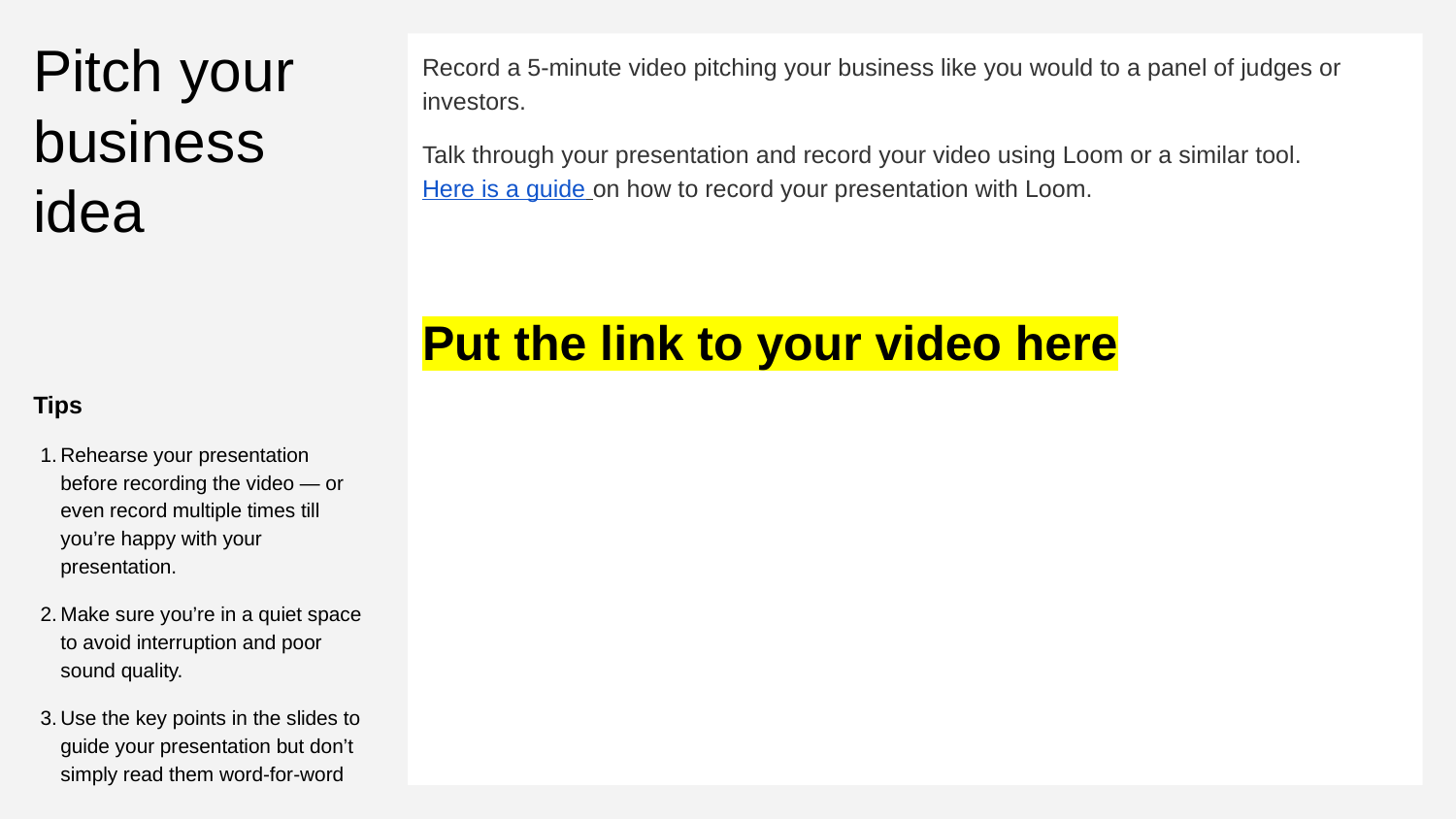

Record a 5-minute video pitching your business like you would to a panel of judges or investors.
Talk through your presentation and record your video using Loom or a similar tool. Here is a guide on how to record your presentation with Loom.

Put the link to your video here

Pitch your business idea
Tips
Rehearse your presentation before recording the video — or even record multiple times till you’re happy with your presentation.
Make sure you’re in a quiet space to avoid interruption and poor sound quality.
Use the key points in the slides to guide your presentation but don’t simply read them word-for-word